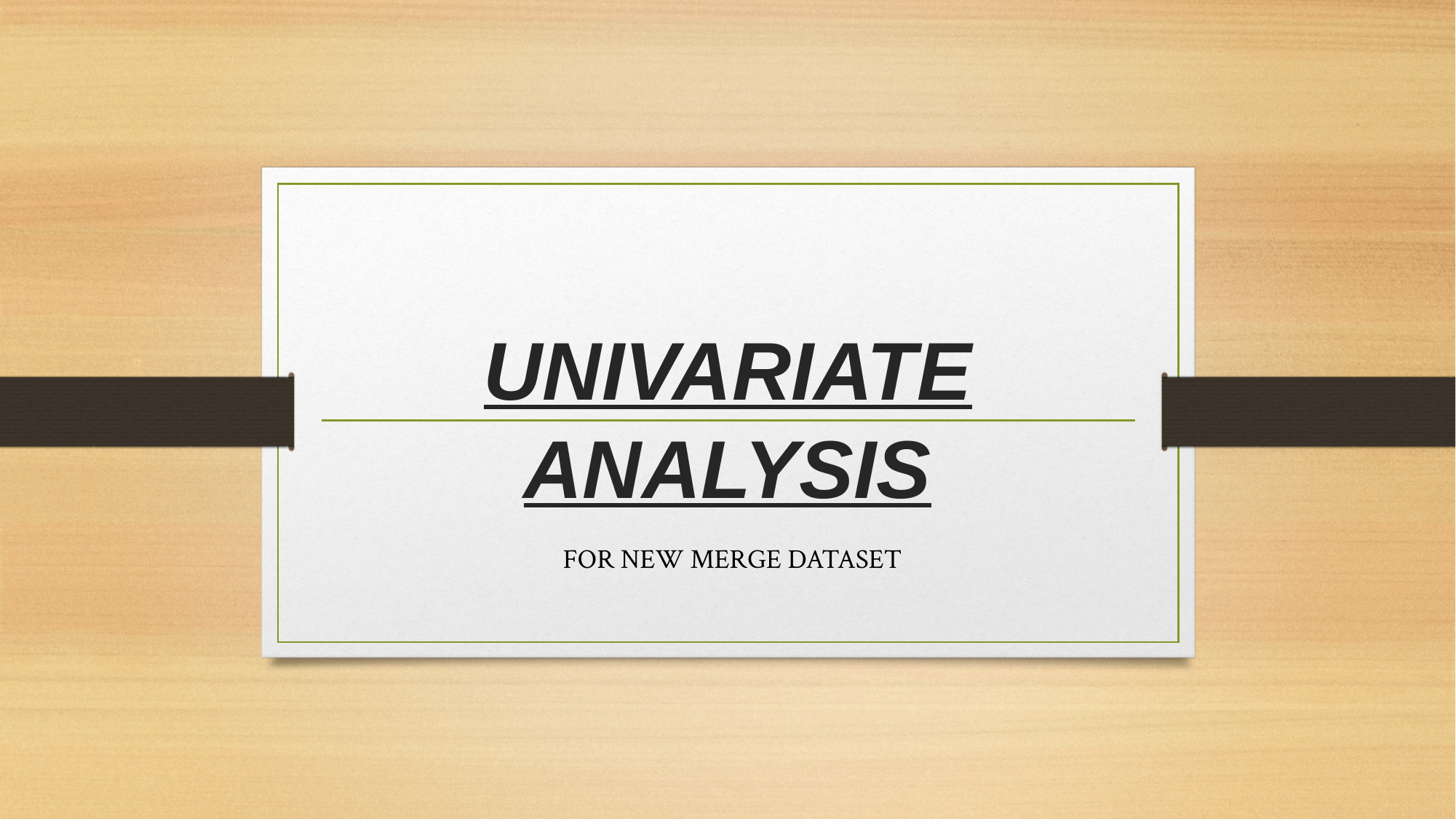

# UNIVARIATE ANALYSIS
     FOR NEW MERGE DATASET